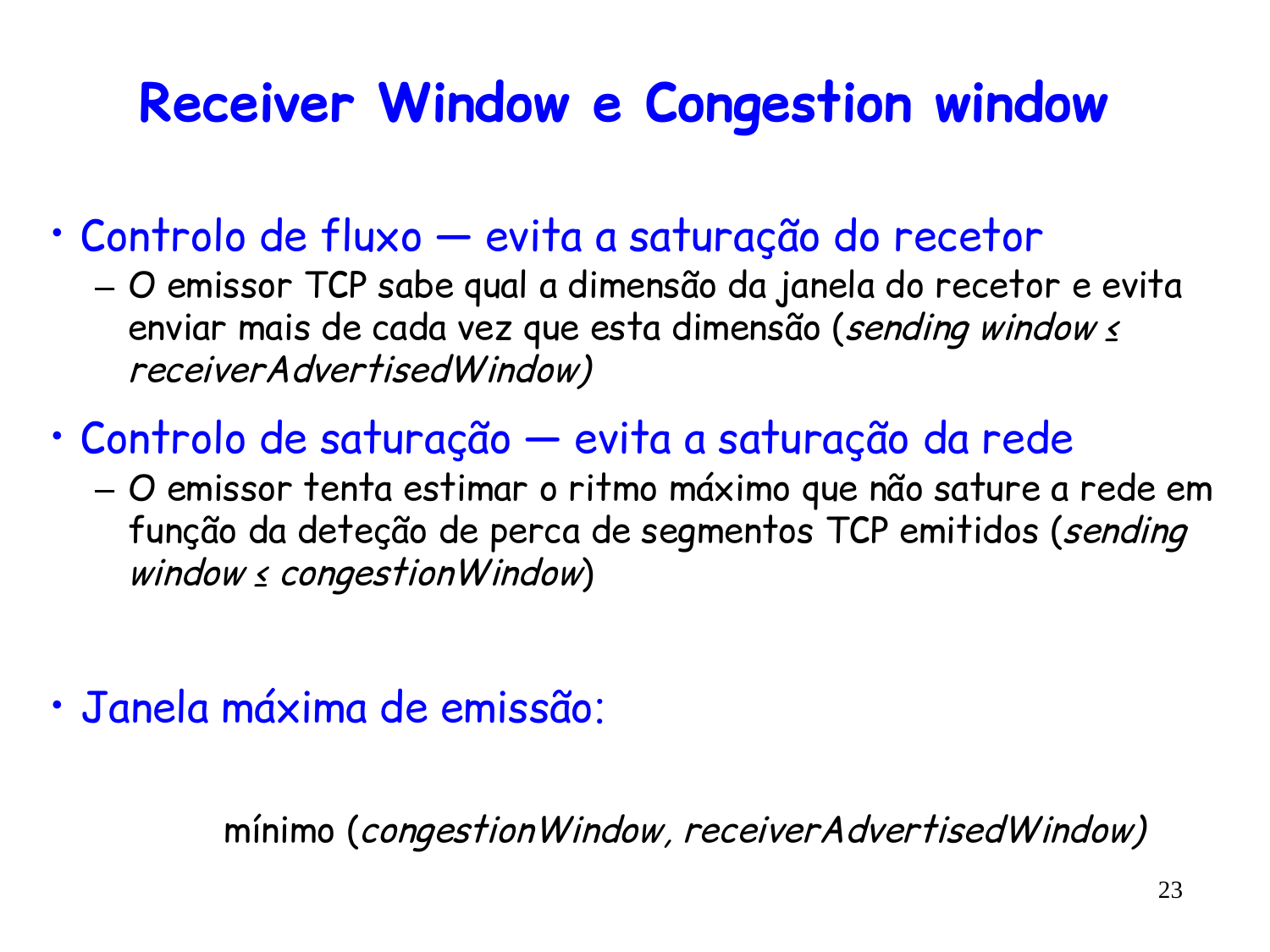

# Receiver Window e Congestion window
Controlo de fluxo — evita a saturação do recetor
O emissor TCP sabe qual a dimensão da janela do recetor e evita enviar mais de cada vez que esta dimensão (sending window ≤ receiverAdvertisedWindow)
Controlo de saturação — evita a saturação da rede
O emissor tenta estimar o ritmo máximo que não sature a rede em função da deteção de perca de segmentos TCP emitidos (sending window ≤ congestionWindow)

Janela máxima de emissão:

 	mínimo (congestionWindow, receiverAdvertisedWindow)

23